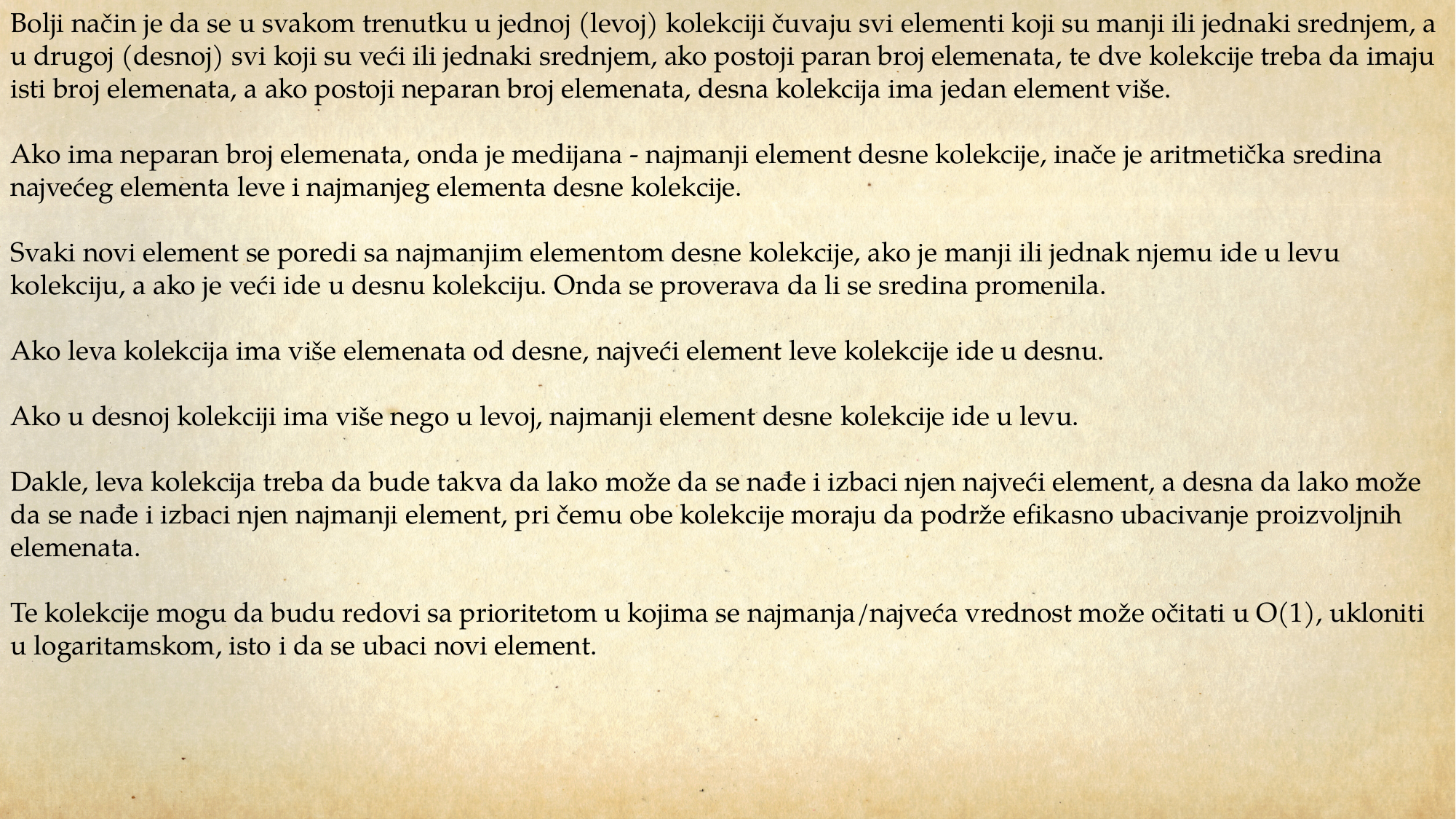

Bolji način je da se u svakom trenutku u jednoj (levoj) kolekciji čuvaju svi elementi koji su manji ili jednaki srednjem, a u drugoj (desnoj) svi koji su veći ili jednaki srednjem, ako postoji paran broj elemenata, te dve kolekcije treba da imaju isti broj elemenata, a ako postoji neparan broj elemenata, desna kolekcija ima jedan element više.

Ako ima neparan broj elemenata, onda je medijana - najmanji element desne kolekcije, inače je aritmetička sredina najvećeg elementa leve i najmanjeg elementa desne kolekcije.

Svaki novi element se poredi sa najmanjim elementom desne kolekcije, ako je manji ili jednak njemu ide u levu kolekciju, a ako je veći ide u desnu kolekciju. Onda se proverava da li se sredina promenila.

Ako leva kolekcija ima više elemenata od desne, najveći element leve kolekcije ide u desnu.

Ako u desnoj kolekciji ima više nego u levoj, najmanji element desne kolekcije ide u levu.

Dakle, leva kolekcija treba da bude takva da lako može da se nađe i izbaci njen najveći element, a desna da lako može da se nađe i izbaci njen najmanji element, pri čemu obe kolekcije moraju da podrže efikasno ubacivanje proizvoljnih elemenata.

Te kolekcije mogu da budu redovi sa prioritetom u kojima se najmanja/najveća vrednost može očitati u O(1), ukloniti u logaritamskom, isto i da se ubaci novi element.